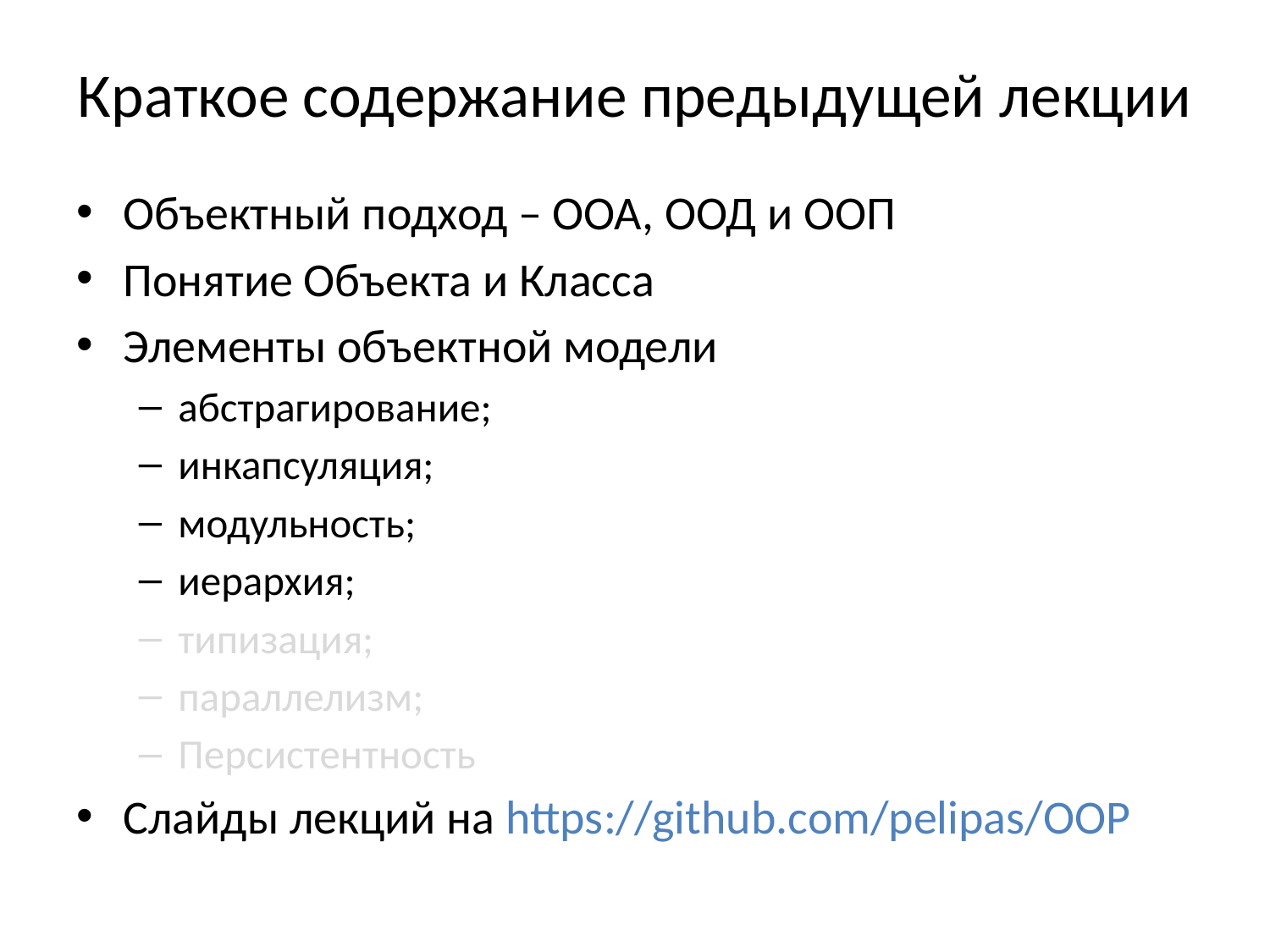

# Краткое содержание предыдущей лекции
Объектный подход – ООА, ООД и ООП
Понятие Объекта и Класса
Элементы объектной модели
абстрагирование;
инкапсуляция;
модульность;
иерархия;
типизация;
параллелизм;
Персистентность
Слайды лекций на https://github.com/pelipas/OOP